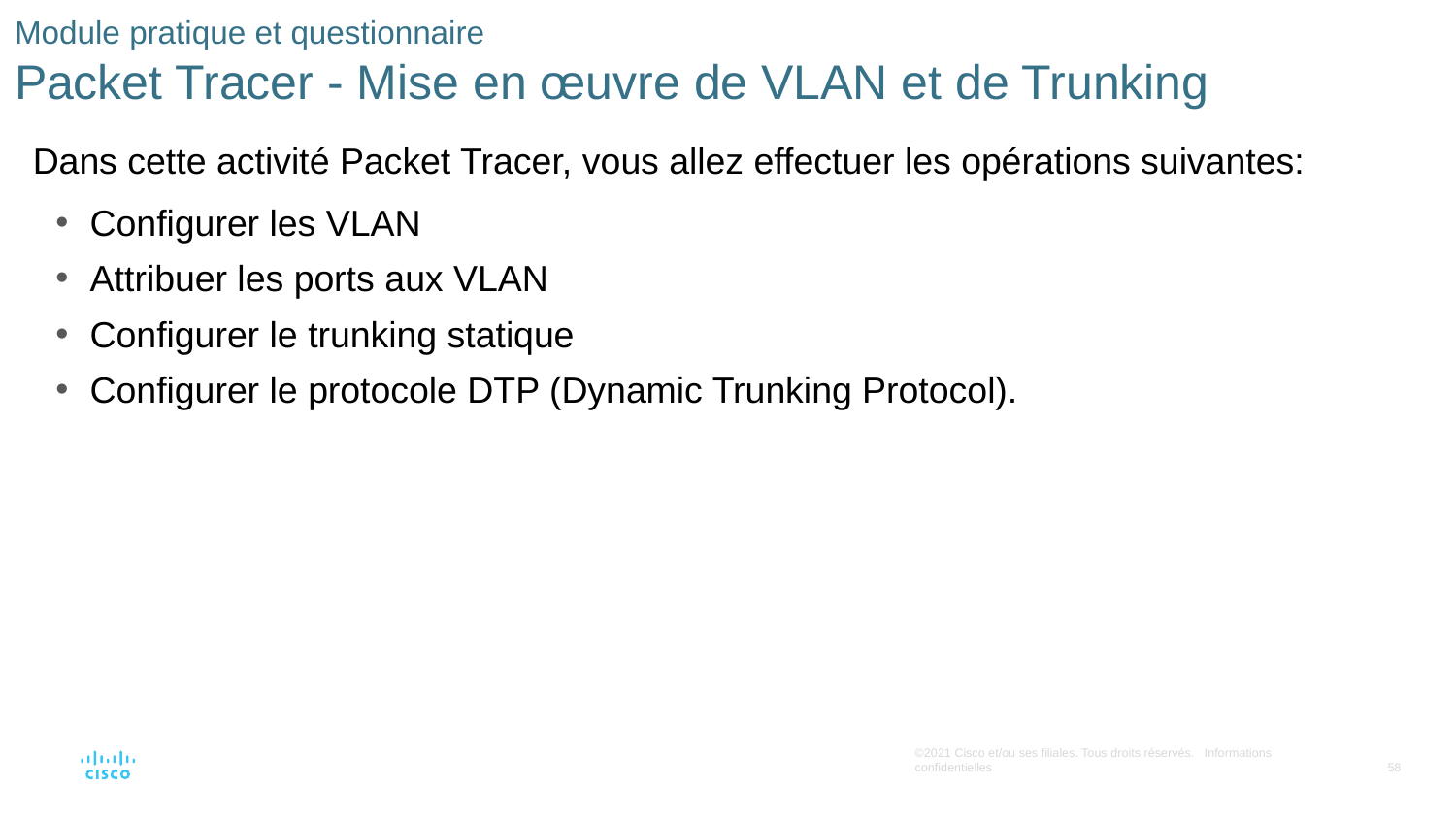

# Module pratique et questionnaire Packet Tracer - Mise en œuvre de VLAN et de Trunking
Dans cette activité Packet Tracer, vous allez effectuer les opérations suivantes:
Configurer les VLAN
Attribuer les ports aux VLAN
Configurer le trunking statique
Configurer le protocole DTP (Dynamic Trunking Protocol).